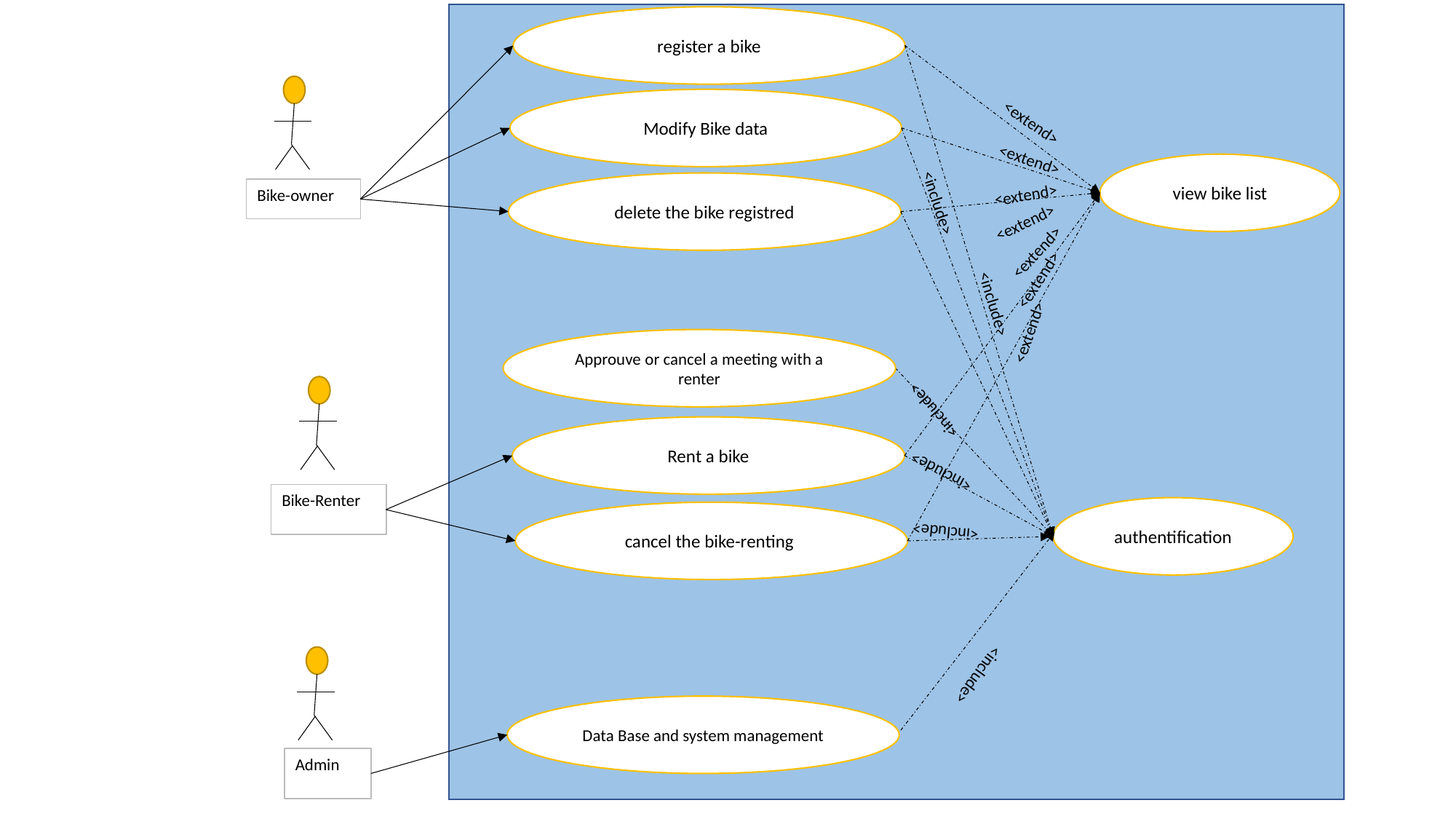

register a bike

Modify Bike data
<extend>
<extend>
view bike list
delete the bike registred
<extend>
Bike-owner
<include>
<extend>
<extend>
<extend>
<include>
<extend>
Approuve or cancel a meeting with a renter

<include>
Rent a bike
<include>
Bike-Renter
authentification
cancel the bike-renting
<include>

<include>
Data Base and system management
Admin